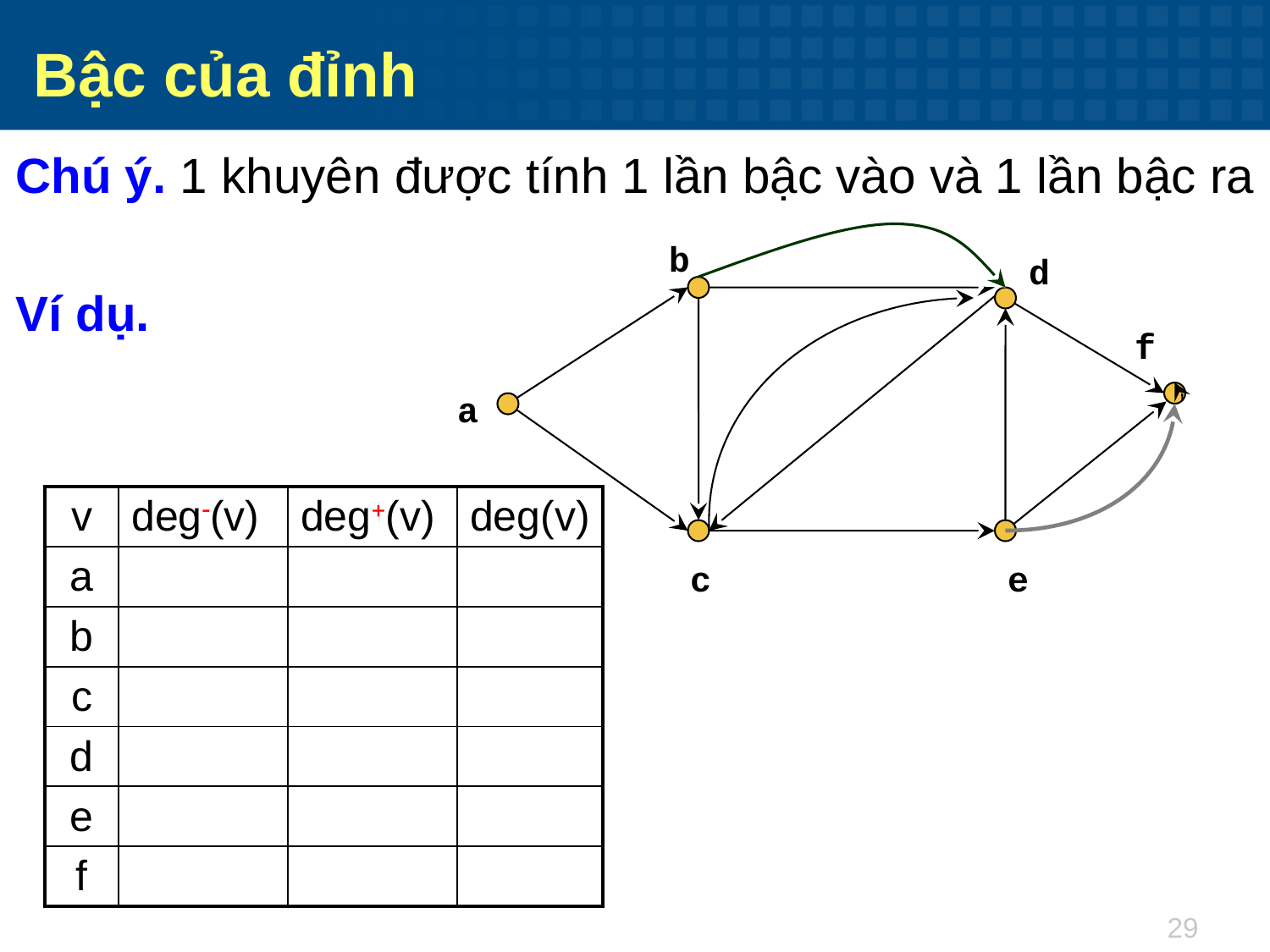

Bậc của đỉnh
 Chú ý. 1 khuyên được tính 1 lần bậc vào và 1 lần bậc ra

 Ví dụ.

b
d
f
a
c
e
| v | deg−(v) | deg+(v) | deg(v) |
| --- | --- | --- | --- |
| a |  |  |  |
| b |  |  |  |
| c |  |  |  |
| d |  |  |  |
| e |  |  |  |
| f |  |  |  |